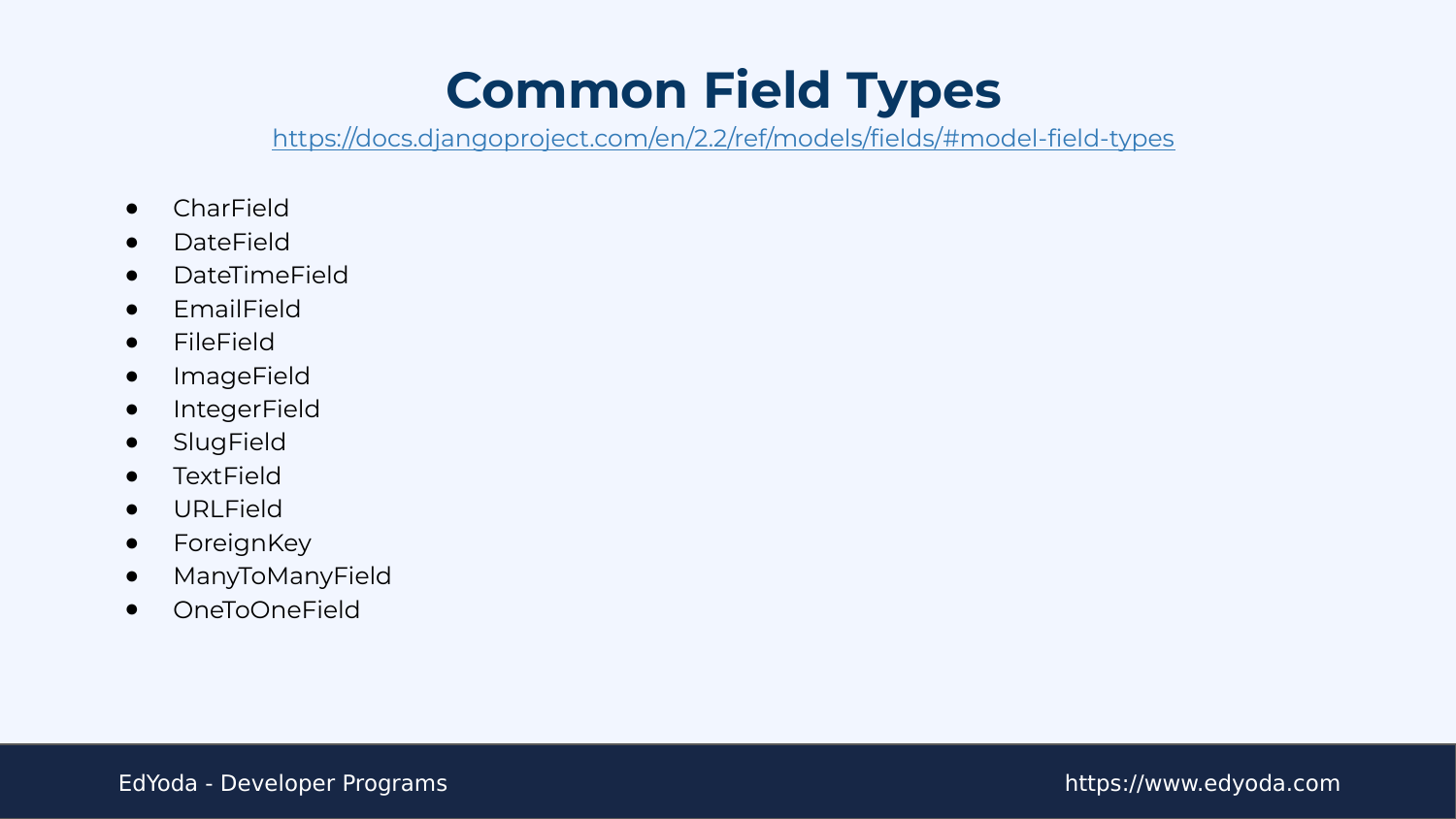

# Common Field Types
https://docs.djangoproject.com/en/2.2/ref/models/fields/#model-field-types
CharField
DateField
DateTimeField
EmailField
FileField
ImageField
IntegerField
SlugField
TextField
URLField
ForeignKey
ManyToManyField
OneToOneField

EdYoda - Developer Programs
https://www.edyoda.com